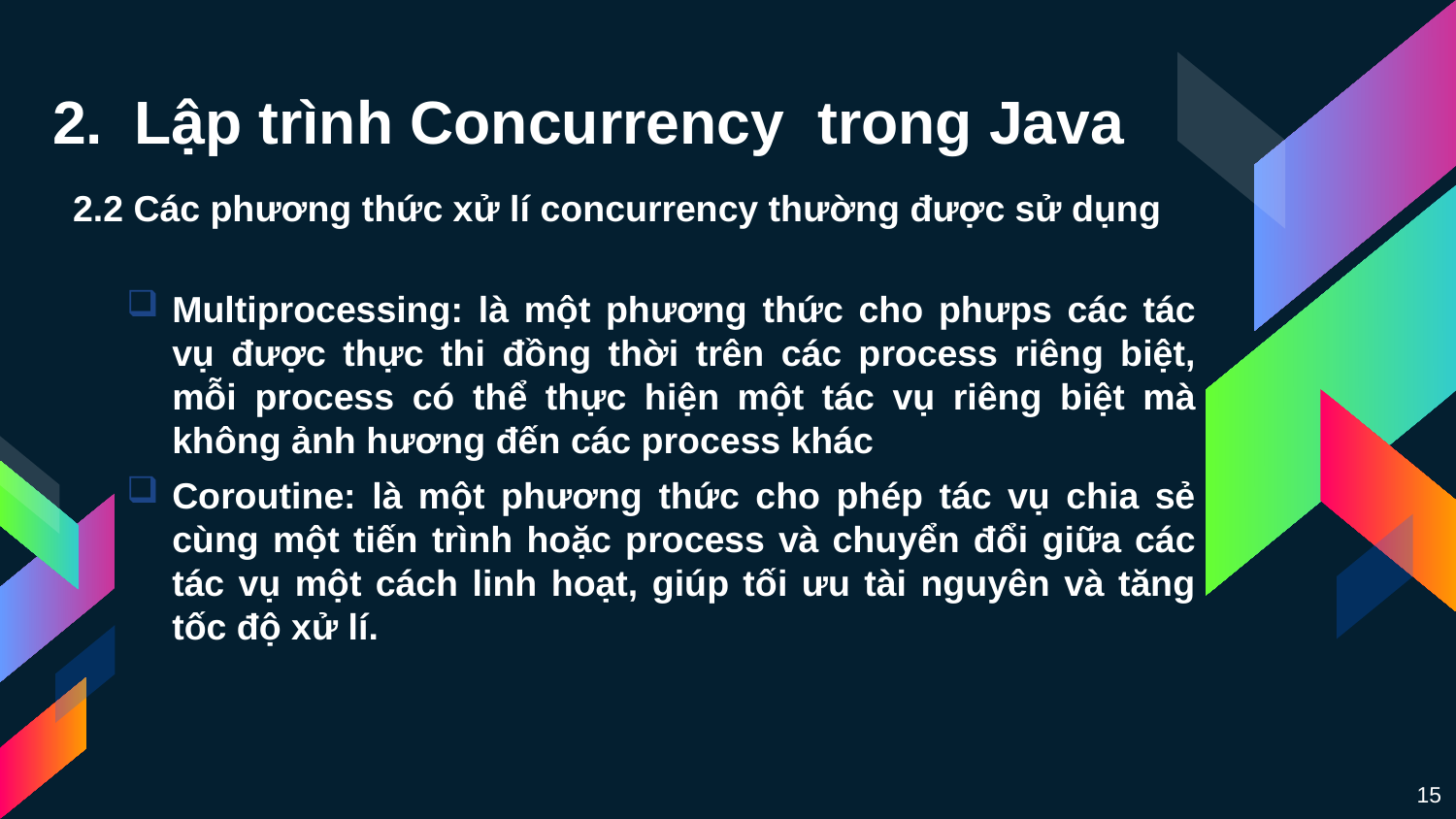

# Lập trình Concurrency  trong Java
2.2 Các phương thức xử lí concurrency thường được sử dụng
Multiprocessing: là một phương thức cho phưps các tác vụ được thực thi đồng thời trên các process riêng biệt, mỗi process có thể thực hiện một tác vụ riêng biệt mà không ảnh hương đến các process khác
Coroutine: là một phương thức cho phép tác vụ chia sẻ cùng một tiến trình hoặc process và chuyển đổi giữa các tác vụ một cách linh hoạt, giúp tối ưu tài nguyên và tăng tốc độ xử lí.
15